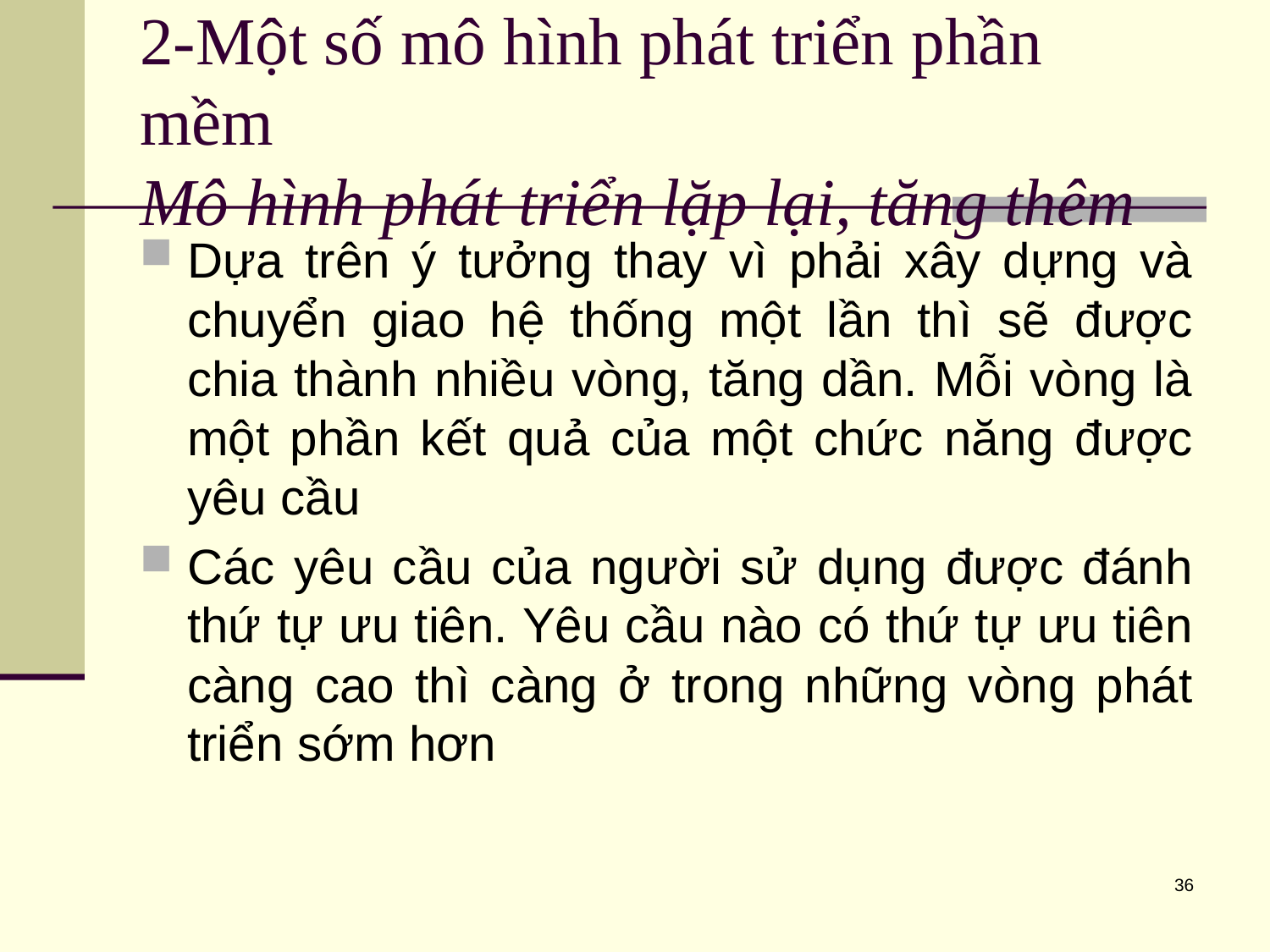

# 2-Một số mô hình phát triển phần mềm Mô hình phát triển lặp lại, tăng thêm
Dựa trên ý tưởng thay vì phải xây dựng và chuyển giao hệ thống một lần thì sẽ được chia thành nhiều vòng, tăng dần. Mỗi vòng là một phần kết quả của một chức năng được yêu cầu
Các yêu cầu của người sử dụng được đánh thứ tự ưu tiên. Yêu cầu nào có thứ tự ưu tiên càng cao thì càng ở trong những vòng phát triển sớm hơn
36